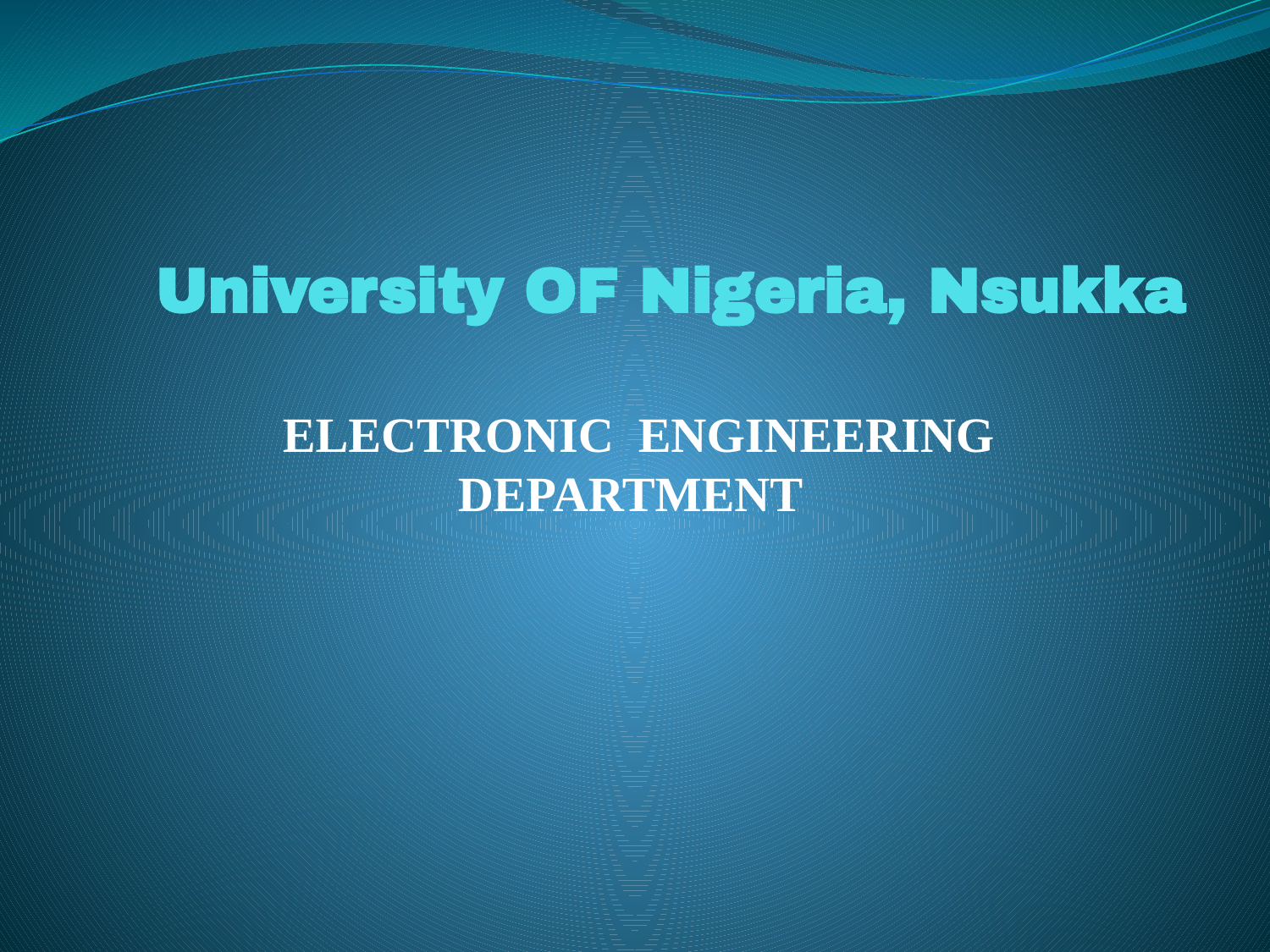

# University OF Nigeria, Nsukka
ELECTRONIC  ENGINEERING DEPARTMENT